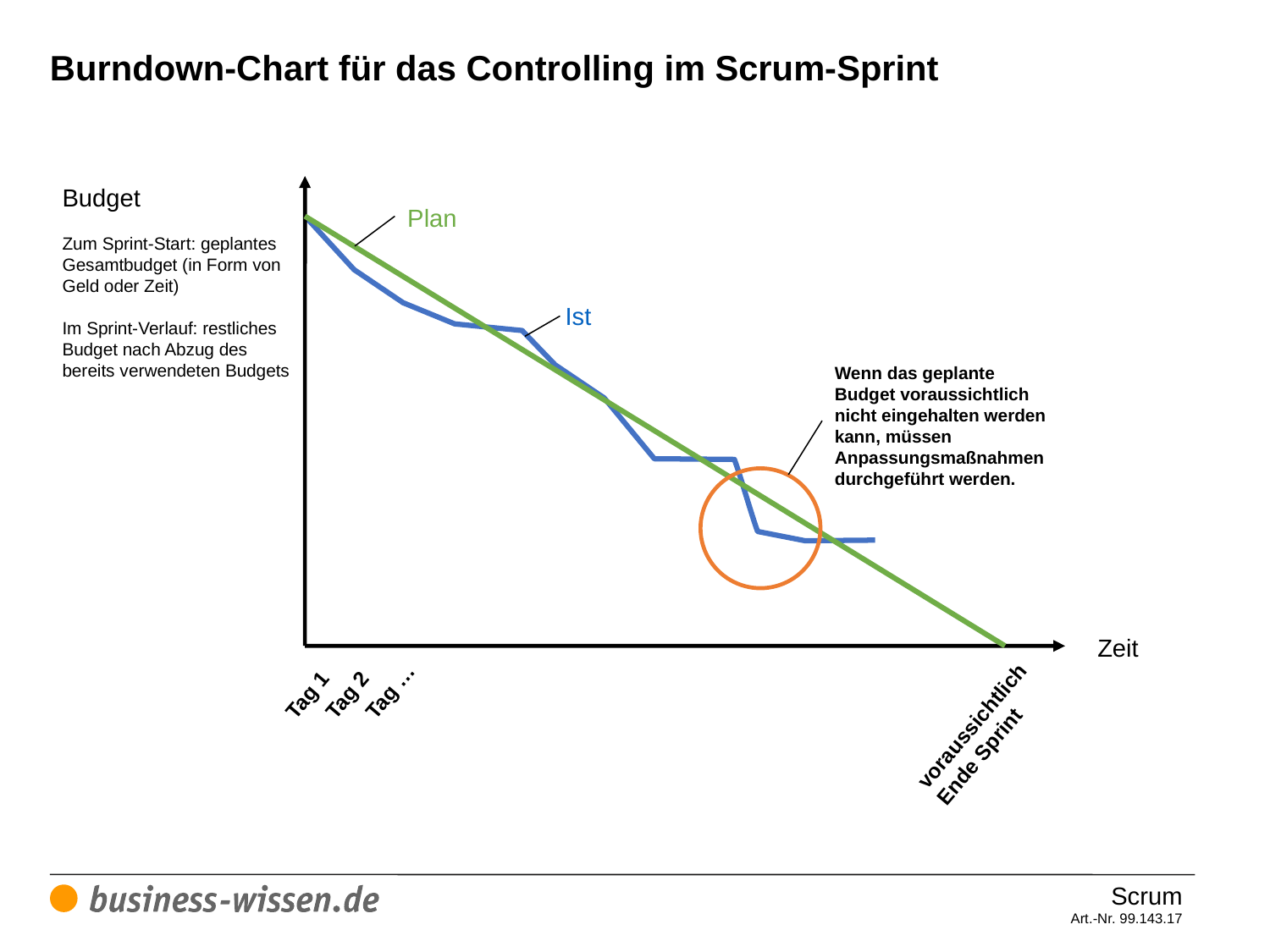

# Burndown-Chart für das Controlling im Scrum-Sprint
Budget

Plan

Zum Sprint-Start: geplantes Gesamtbudget (in Form von Geld oder Zeit)

Im Sprint-Verlauf: restliches Budget nach Abzug des bereits verwendeten Budgets
Ist

Wenn das geplante Budget voraussichtlich nicht eingehalten werden kann, müssen Anpassungsmaßnahmen durchgeführt werden.

Zeit

Tag …
Tag 1
Tag 2
voraussichtlich
Ende Sprint